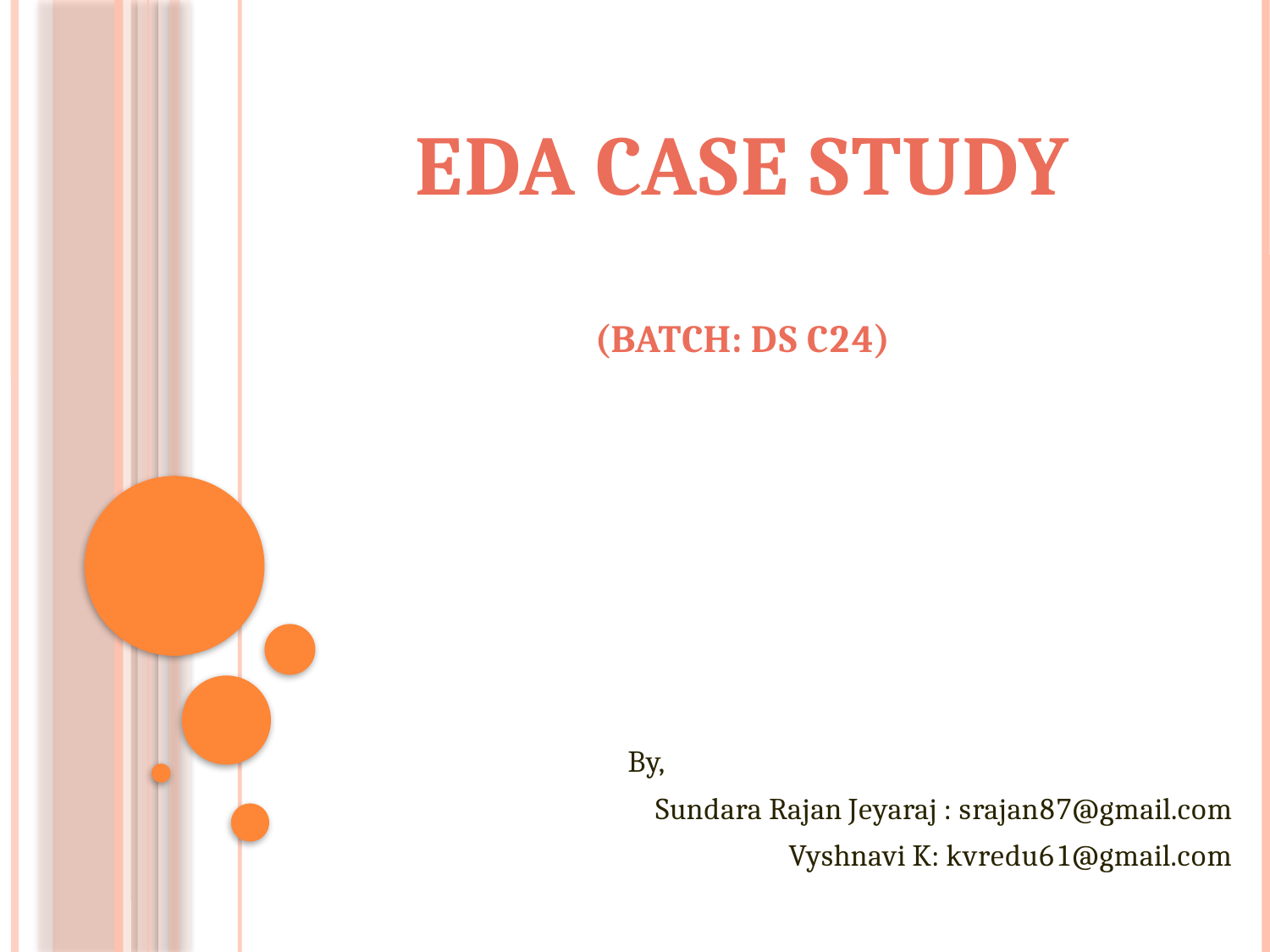

# EDA Case Study (Batch: DS C24)
By,
Sundara Rajan Jeyaraj : srajan87@gmail.com
Vyshnavi K: kvredu61@gmail.com